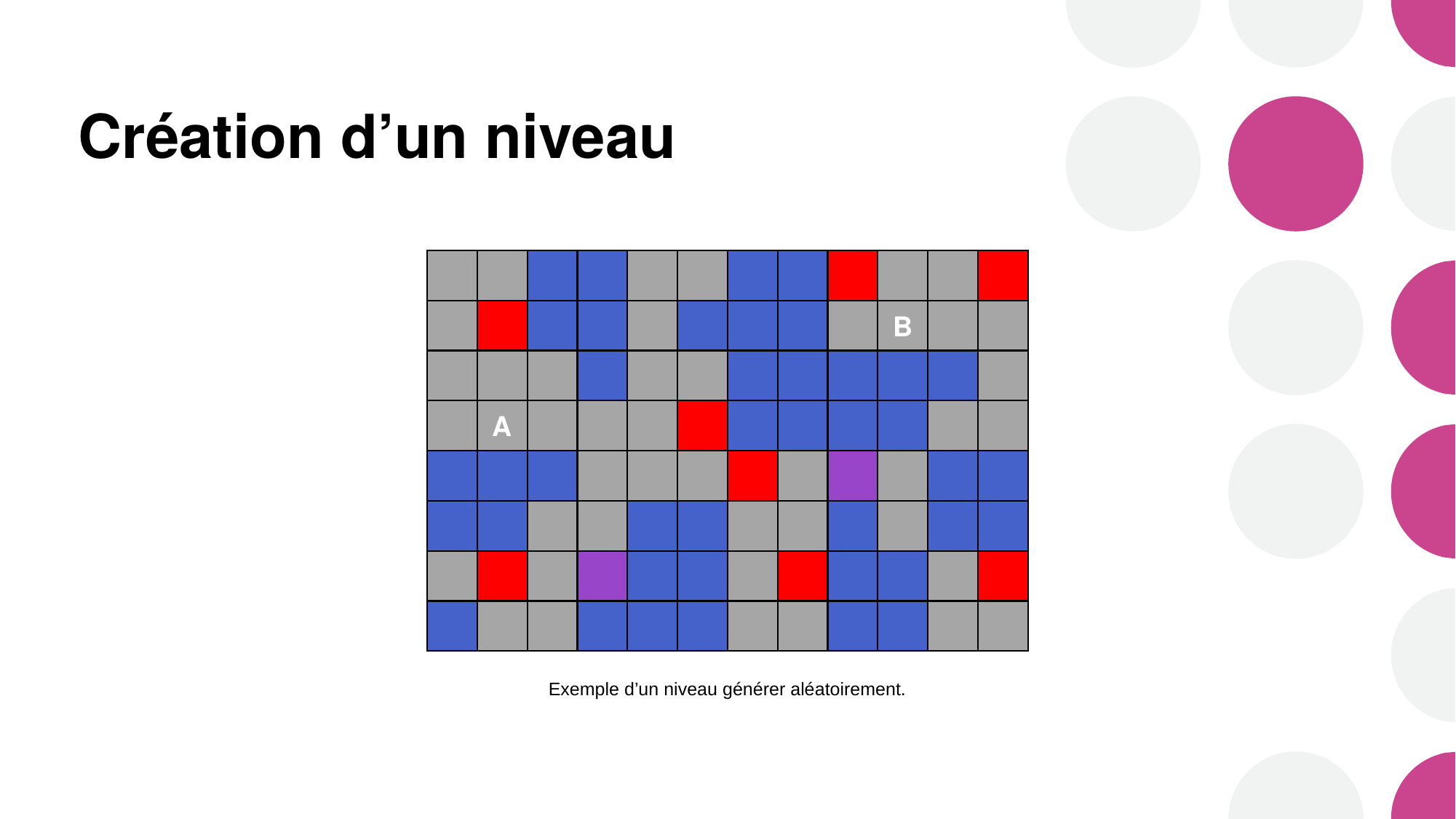

# Création d’un niveau

B

A

Exemple d’un niveau générer aléatoirement.